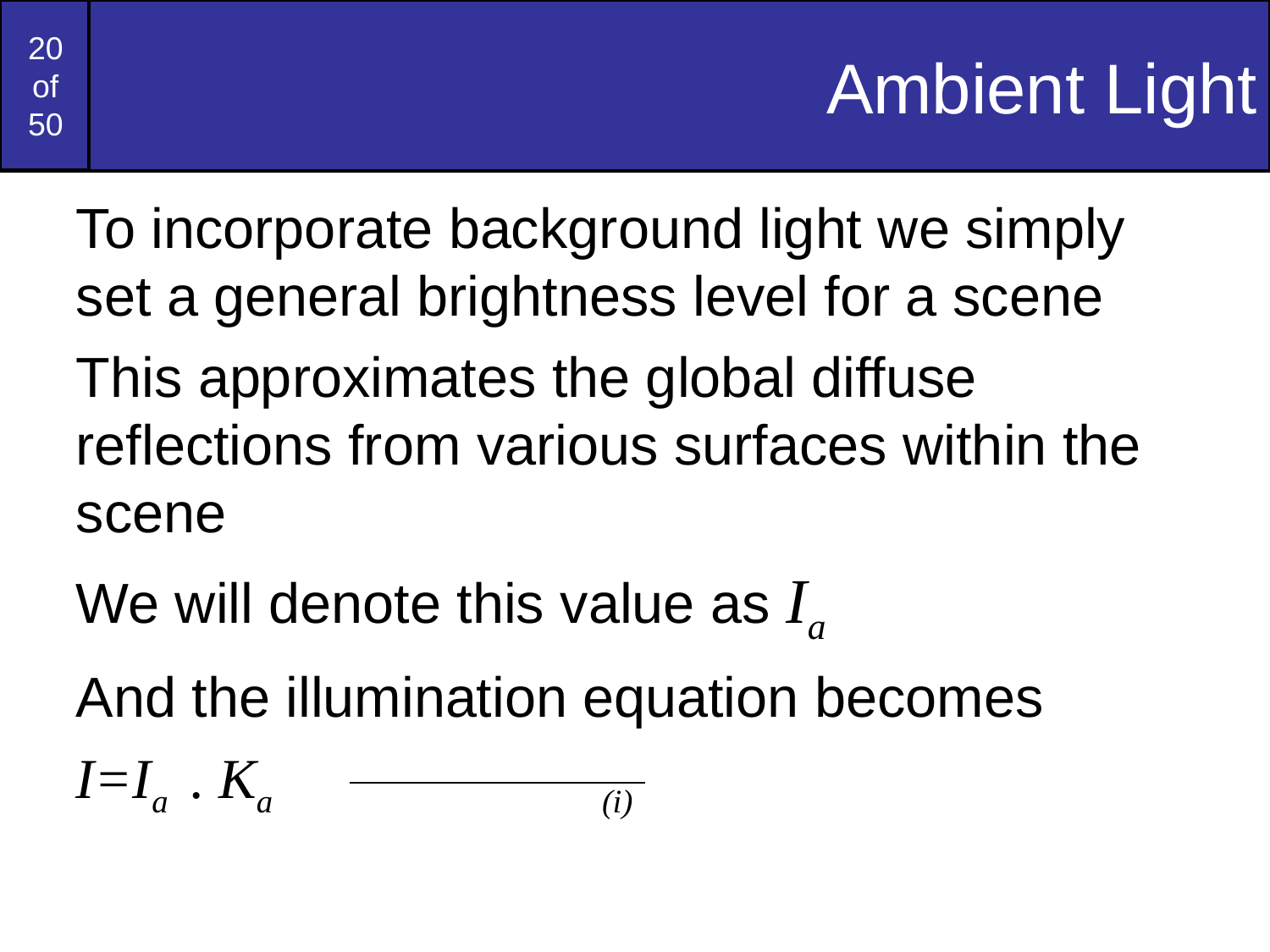

# Ambient Light
To incorporate background light we simply set a general brightness level for a scene
This approximates the global diffuse reflections from various surfaces within the scene
We will denote this value as Ia
And the illumination equation becomes
I=Ia  . Ka                                        (i)